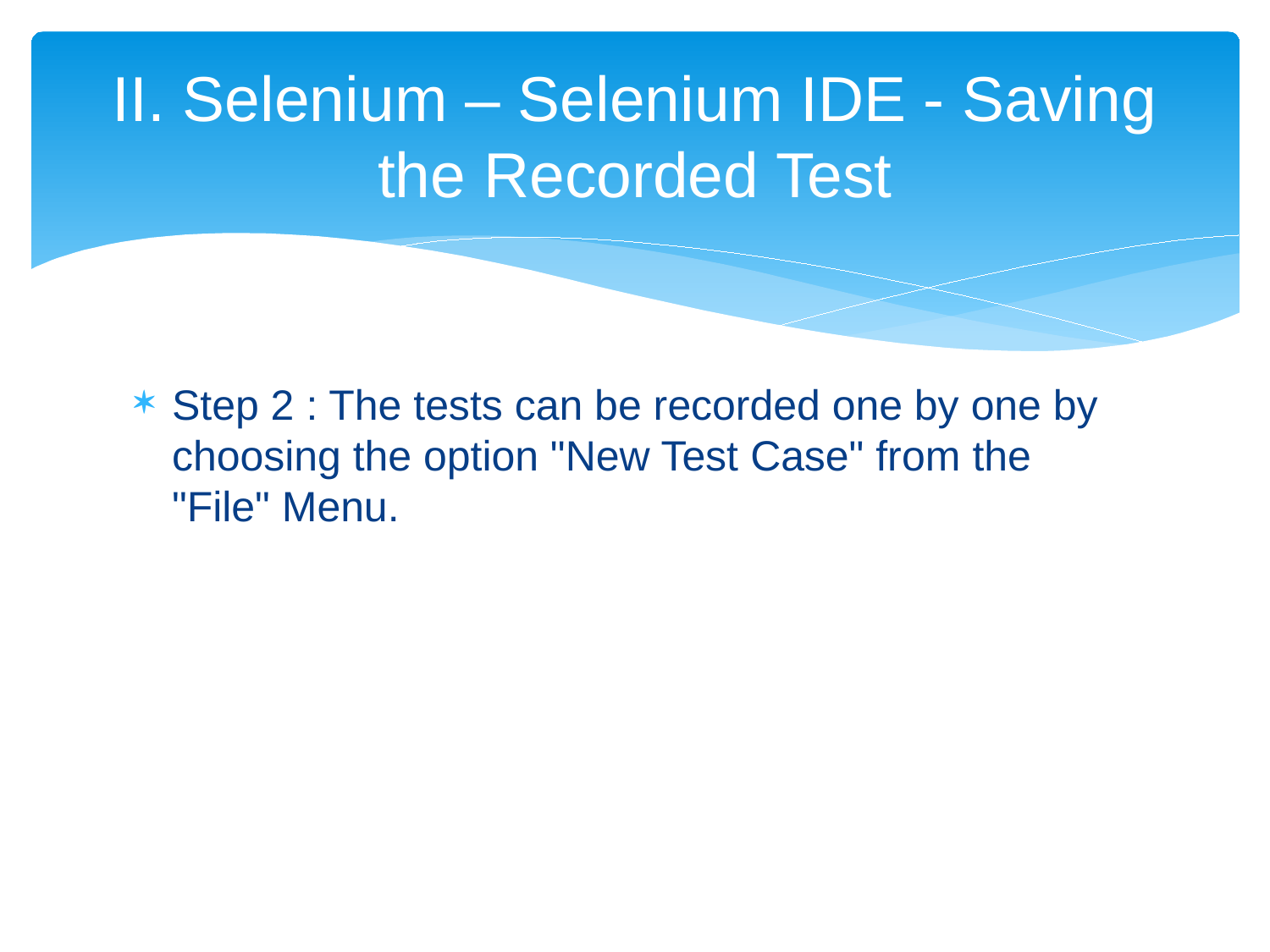

# II. Selenium – Selenium IDE - Saving the Recorded Test
Step 2 : The tests can be recorded one by one by choosing the option "New Test Case" from the "File" Menu.